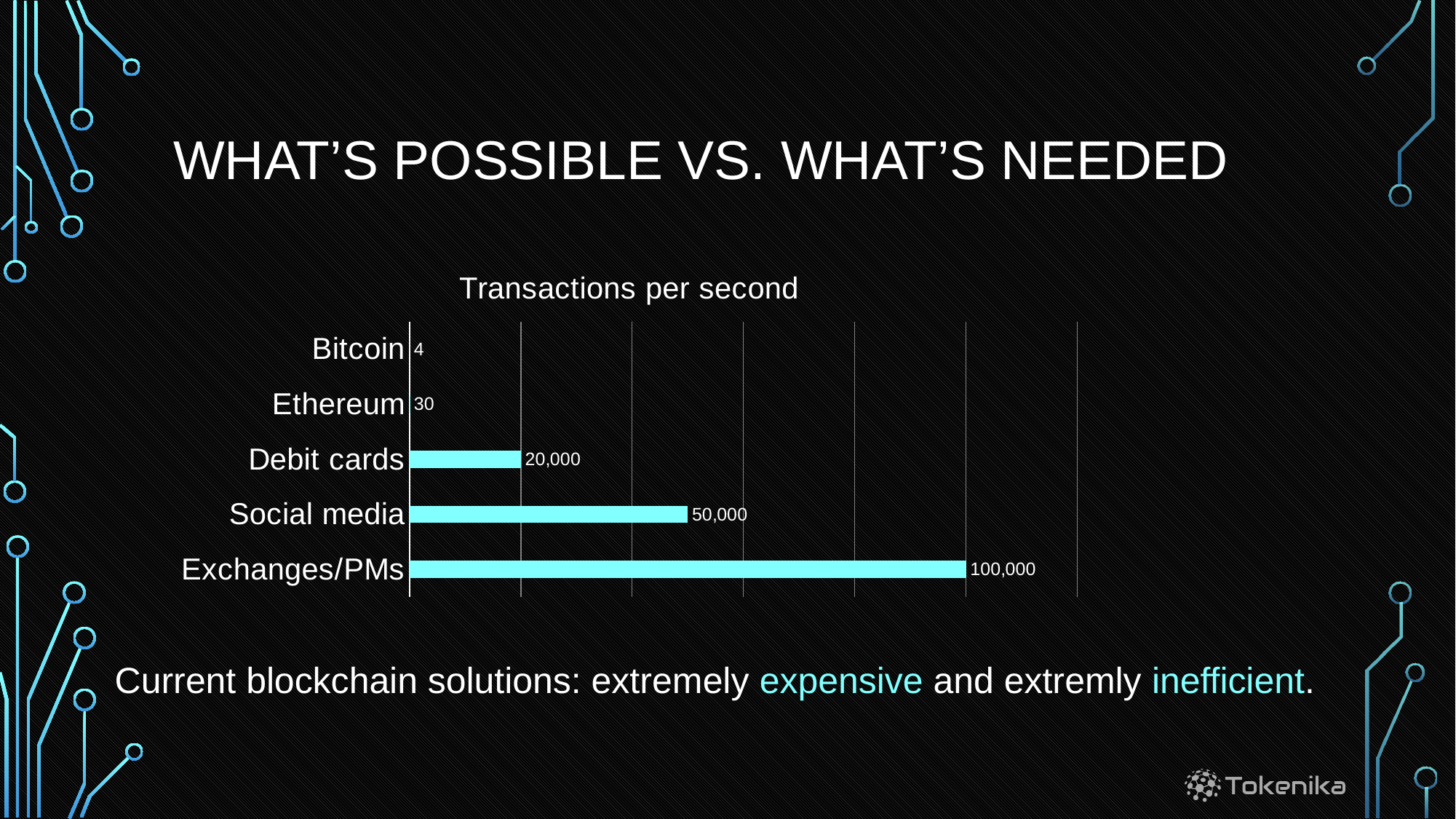

# WHAT’s POSSIBLE VS. WHAT’S NEEDED

### Chart: Transactions per second

| Category | Series 1 |
|---|---|
| Exchanges/PMs | 100000.0 |
| Social media | 50000.0 |
| Debit cards | 20000.0 |
| Ethereum | 30.0 |
| Bitcoin | 4.0 |
Current blockchain solutions: extremely expensive and extremly inefficient.